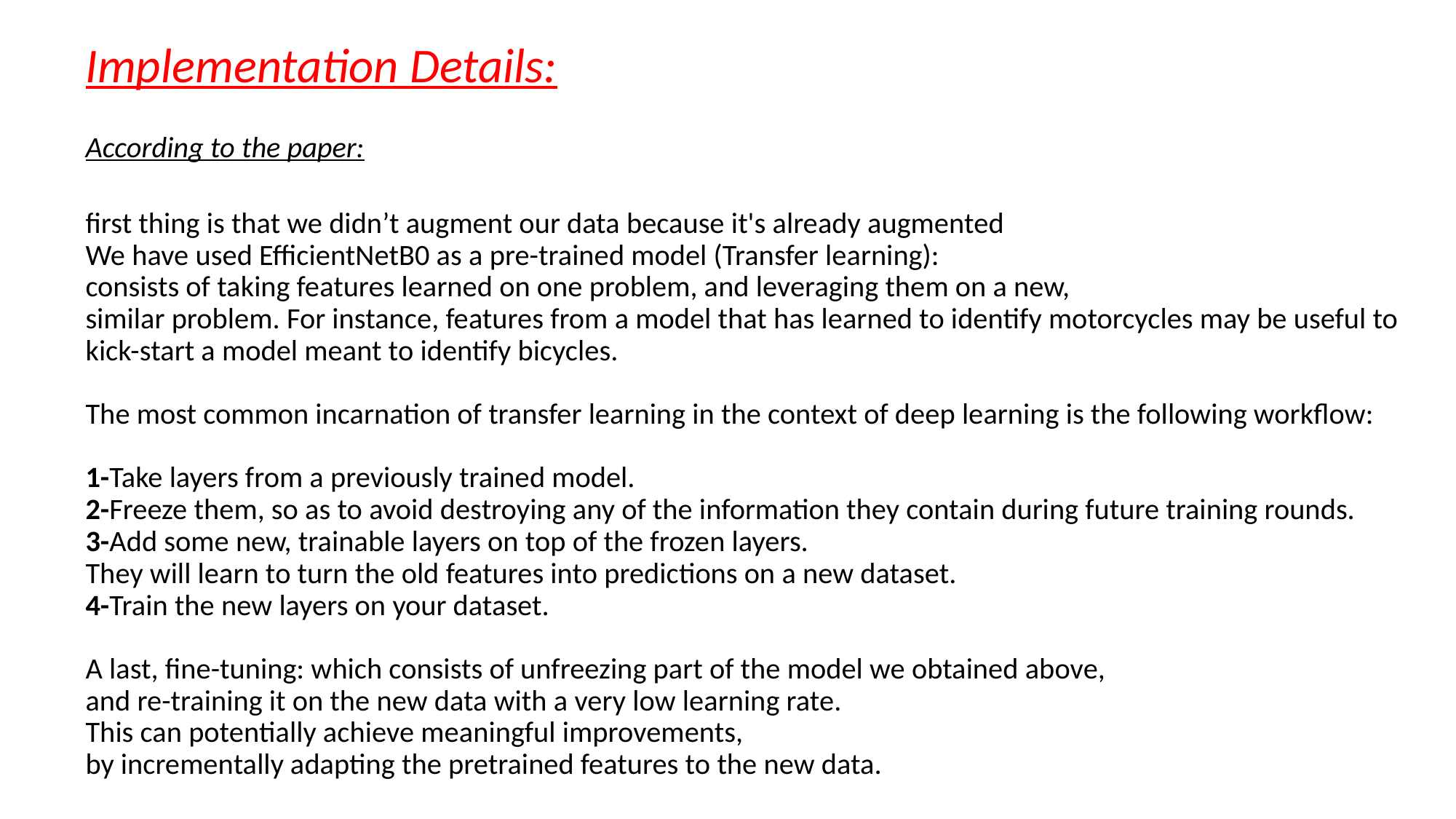

# Implementation Details:
According to the paper:
first thing is that we didn’t augment our data because it's already augmented
We have used EfficientNetB0 as a pre-trained model (Transfer learning):
consists of taking features learned on one problem, and leveraging them on a new,
similar problem. For instance, features from a model that has learned to identify motorcycles may be useful to
kick-start a model meant to identify bicycles.
The most common incarnation of transfer learning in the context of deep learning is the following workflow:
1-Take layers from a previously trained model.
2-Freeze them, so as to avoid destroying any of the information they contain during future training rounds.
3-Add some new, trainable layers on top of the frozen layers.
They will learn to turn the old features into predictions on a new dataset.
4-Train the new layers on your dataset.
A last, fine-tuning: which consists of unfreezing part of the model we obtained above,
and re-training it on the new data with a very low learning rate.
This can potentially achieve meaningful improvements,
by incrementally adapting the pretrained features to the new data.